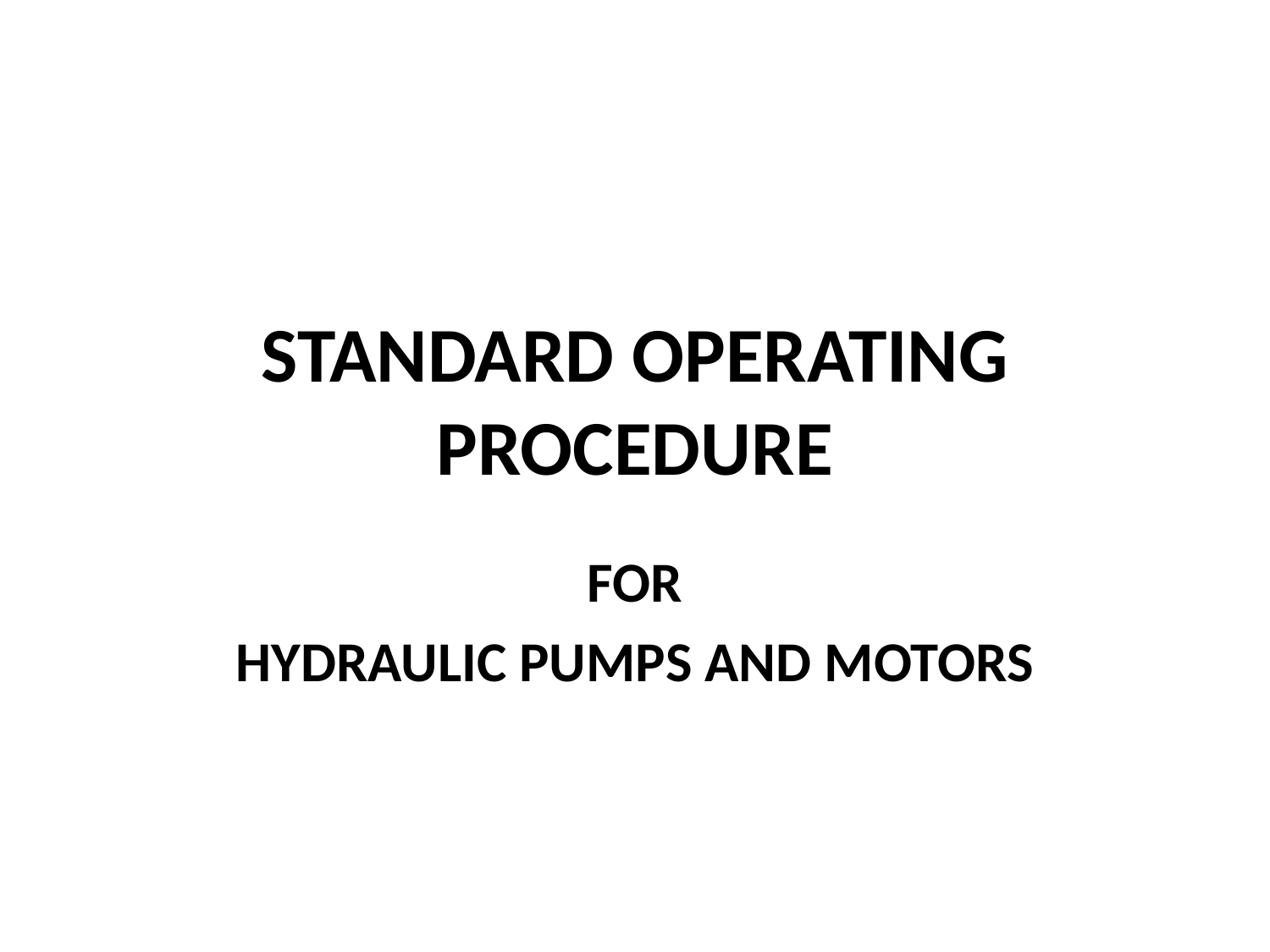

# STANDARD OPERATING PROCEDURE
FOR
HYDRAULIC PUMPS AND MOTORS